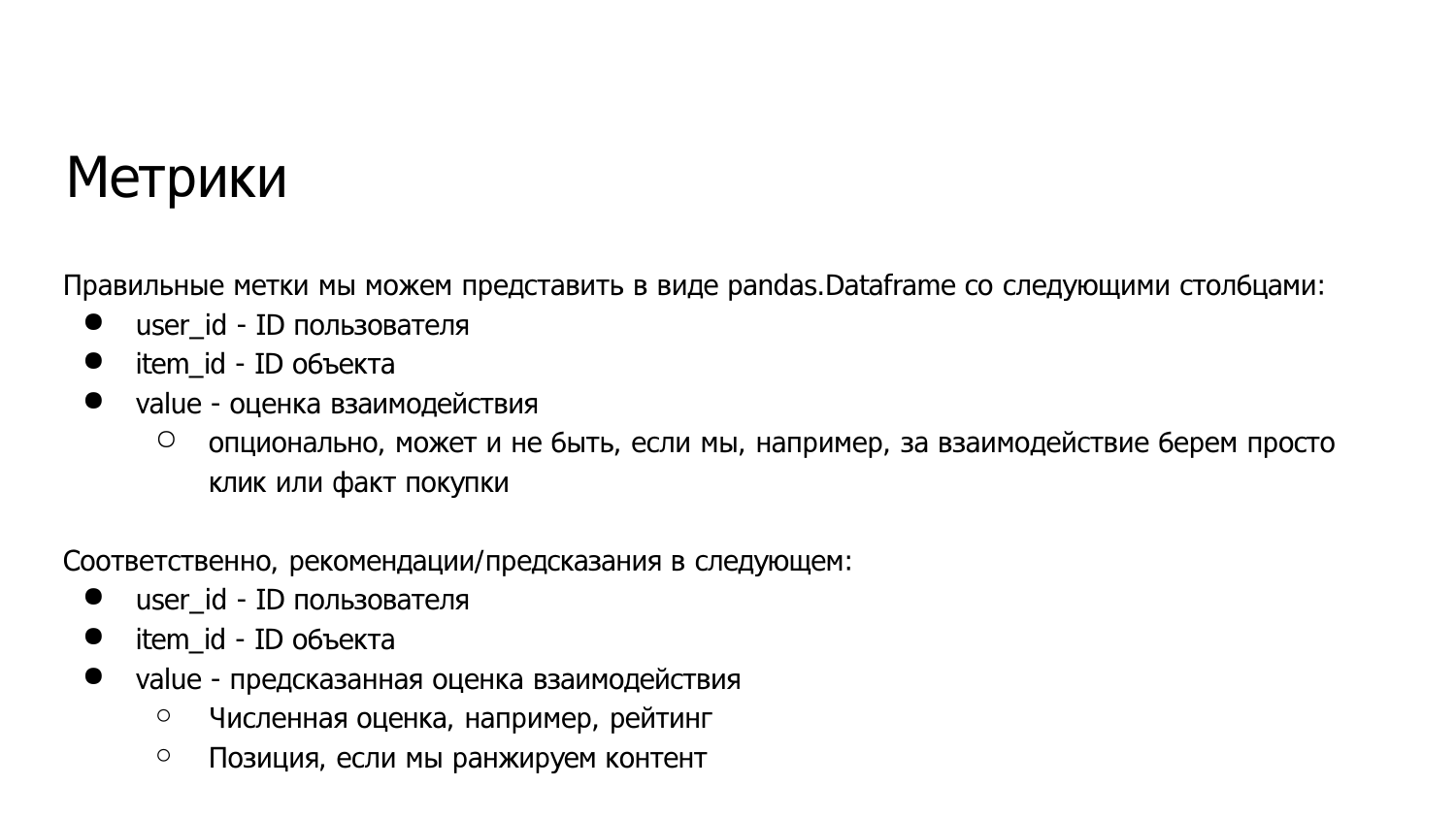

# Метрики
Правильные метки мы можем представить в виде pandas.Dataframe со следующими столбцами:
user_id - ID пользователя
item_id - ID объекта
value - оценка взаимодействия
опционально, может и не быть, если мы, например, за взаимодействие берем просто клик или факт покупки

Соответственно, рекомендации/предсказания в следующем:
user_id - ID пользователя
item_id - ID объекта
value - предсказанная оценка взаимодействия
Численная оценка, например, рейтинг
Позиция, если мы ранжируем контент